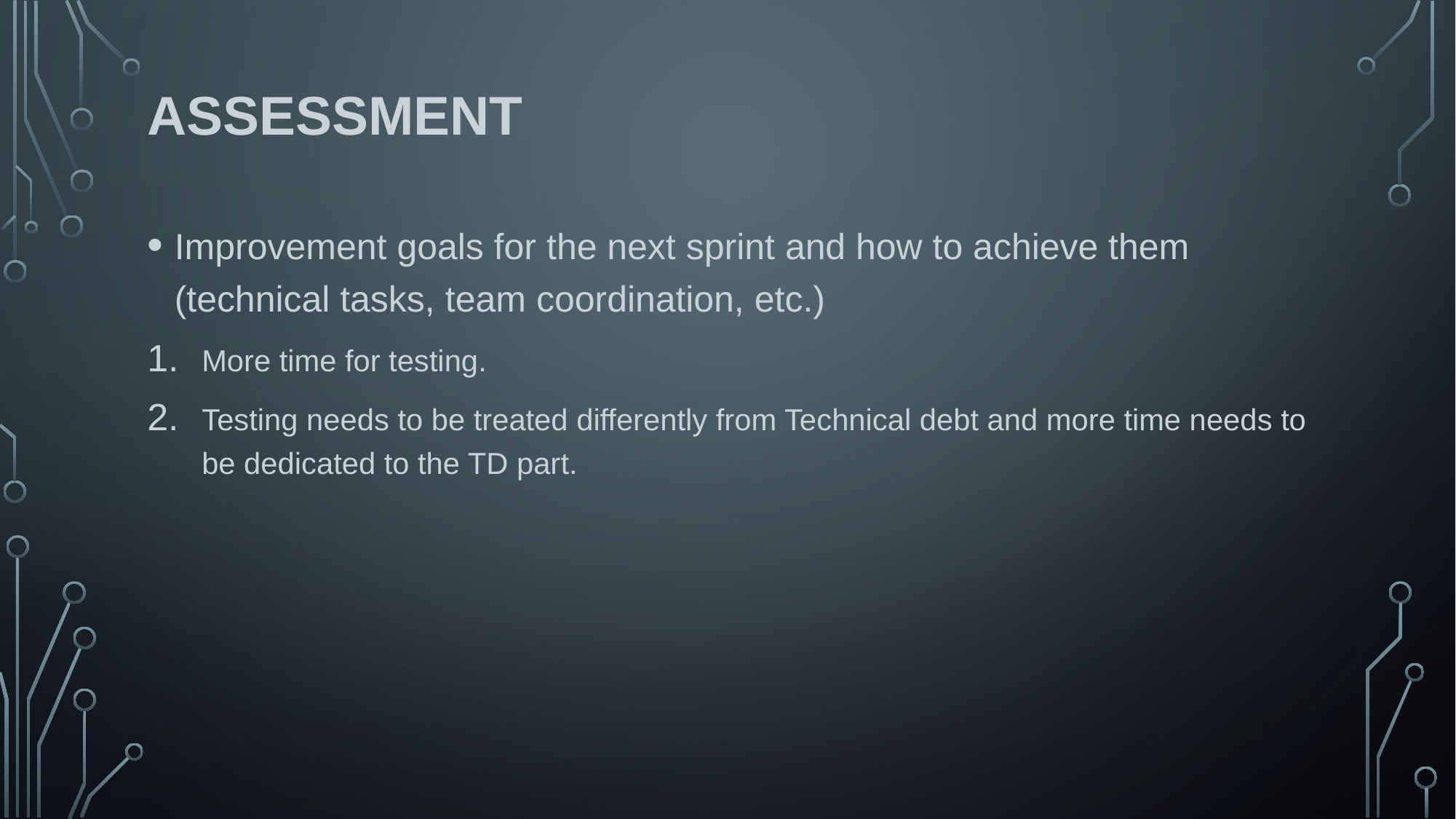

# Assessment
Improvement goals for the next sprint and how to achieve them (technical tasks, team coordination, etc.)
More time for testing.
Testing needs to be treated differently from Technical debt and more time needs to be dedicated to the TD part.